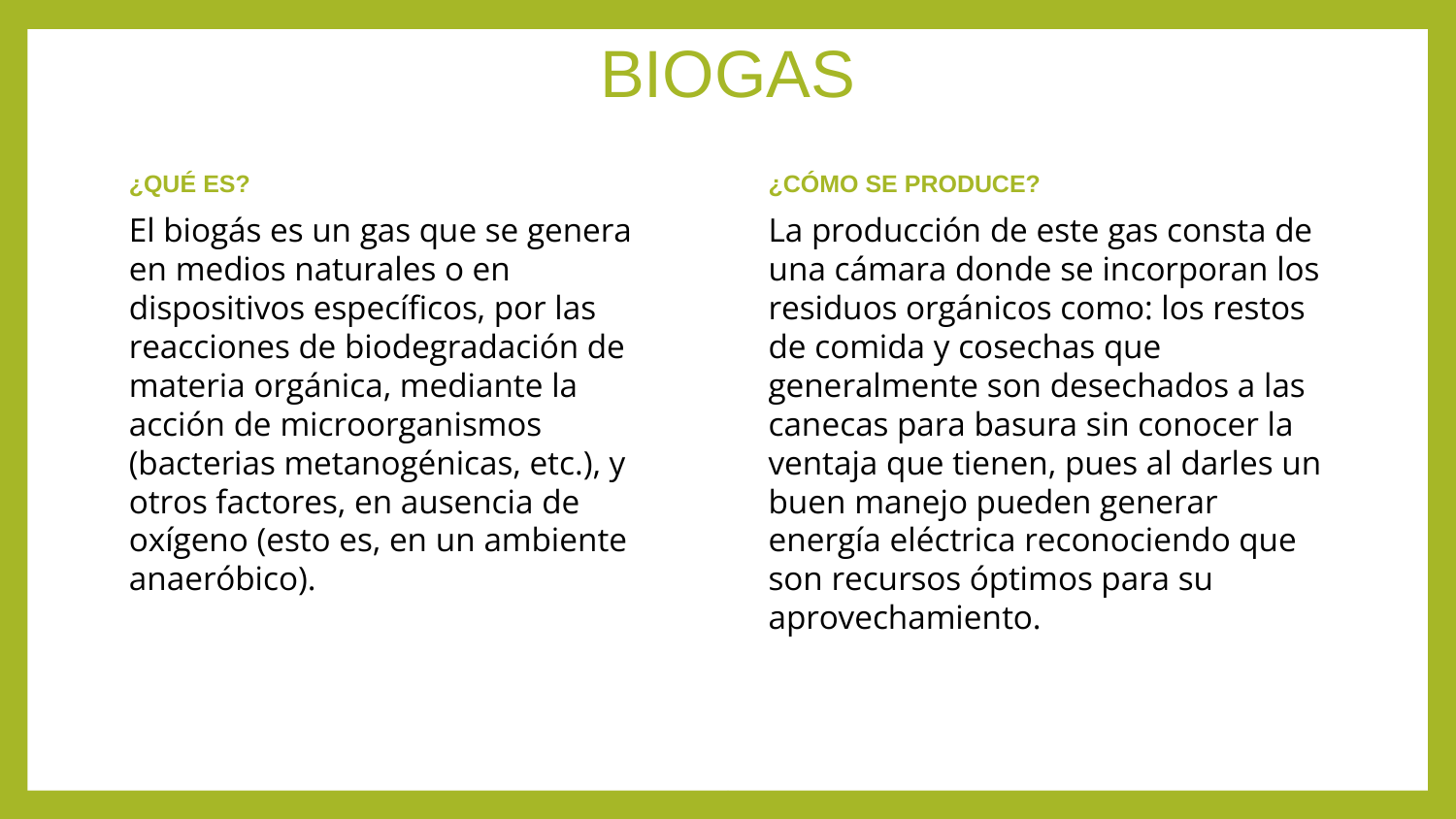

# BIOGAS
¿QUÉ ES?
El biogás es un gas que se genera en medios naturales o en dispositivos específicos, por las reacciones de biodegradación de materia orgánica, mediante la acción de microorganismos (bacterias metanogénicas, etc.), y otros factores, en ausencia de oxígeno (esto es, en un ambiente anaeróbico).
¿CÓMO SE PRODUCE?
La producción de este gas consta de una cámara donde se incorporan los residuos orgánicos como: los restos de comida y cosechas que generalmente son desechados a las canecas para basura sin conocer la ventaja que tienen, pues al darles un buen manejo pueden generar energía eléctrica reconociendo que son recursos óptimos para su aprovechamiento.
2